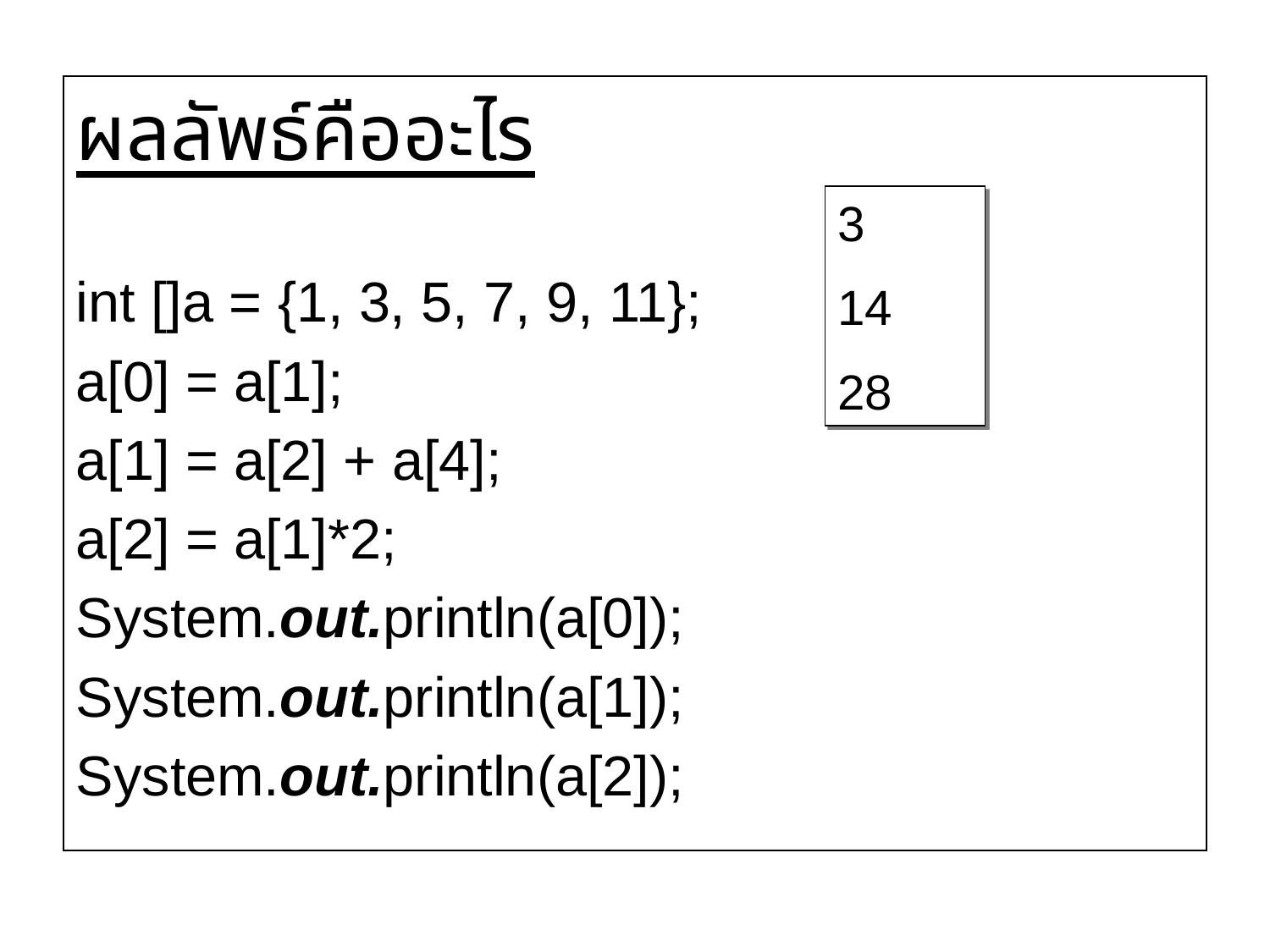

ผลลัพธ์คืออะไร

int []a = {1, 3, 5, 7, 9, 11};
a[0] = a[1];
a[1] = a[2] + a[4];
a[2] = a[1]*2;
System.out.println(a[0]);
System.out.println(a[1]);
System.out.println(a[2]);
3
14
28